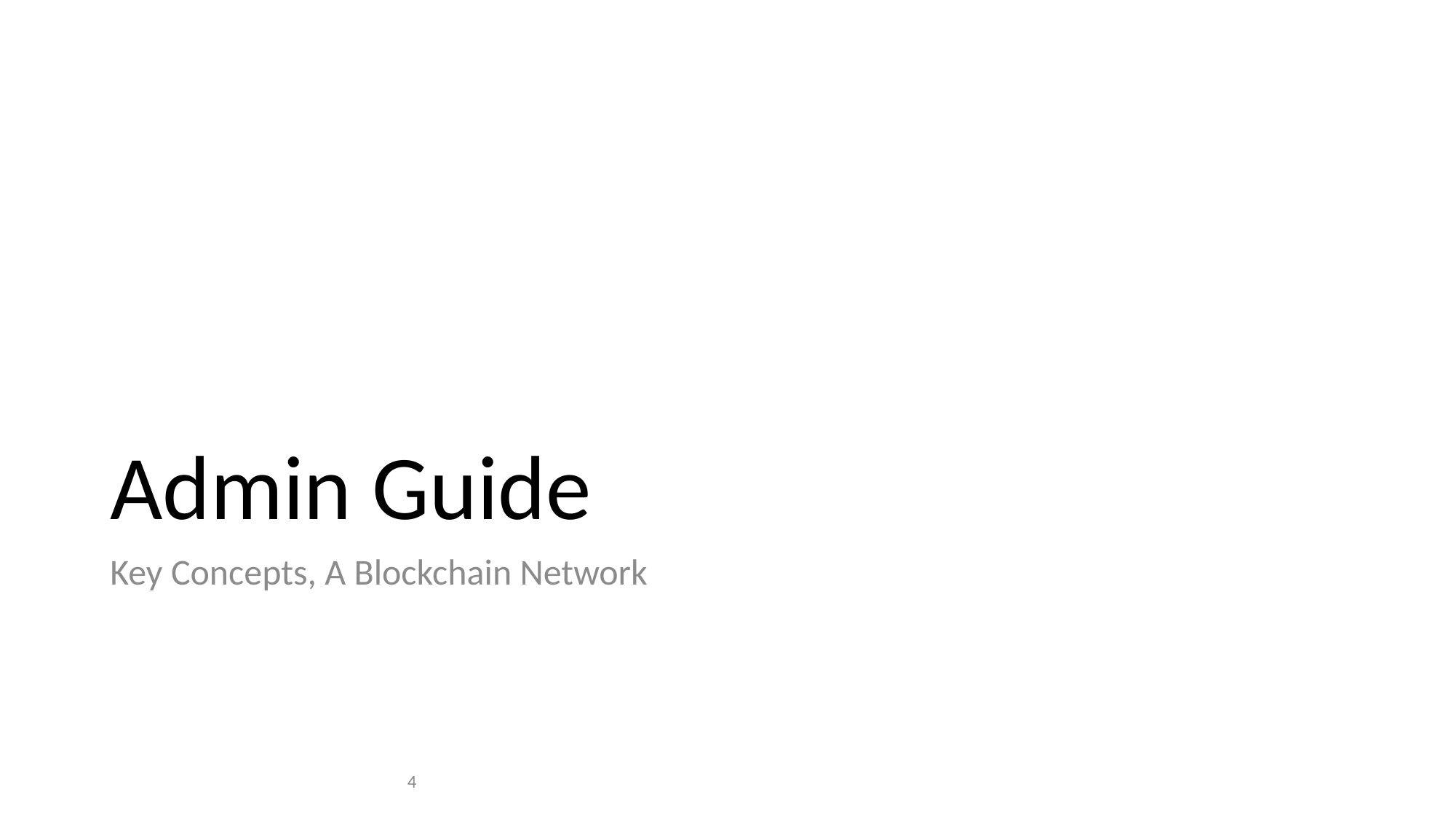

# Admin Guide
Key Concepts, A Blockchain Network
4